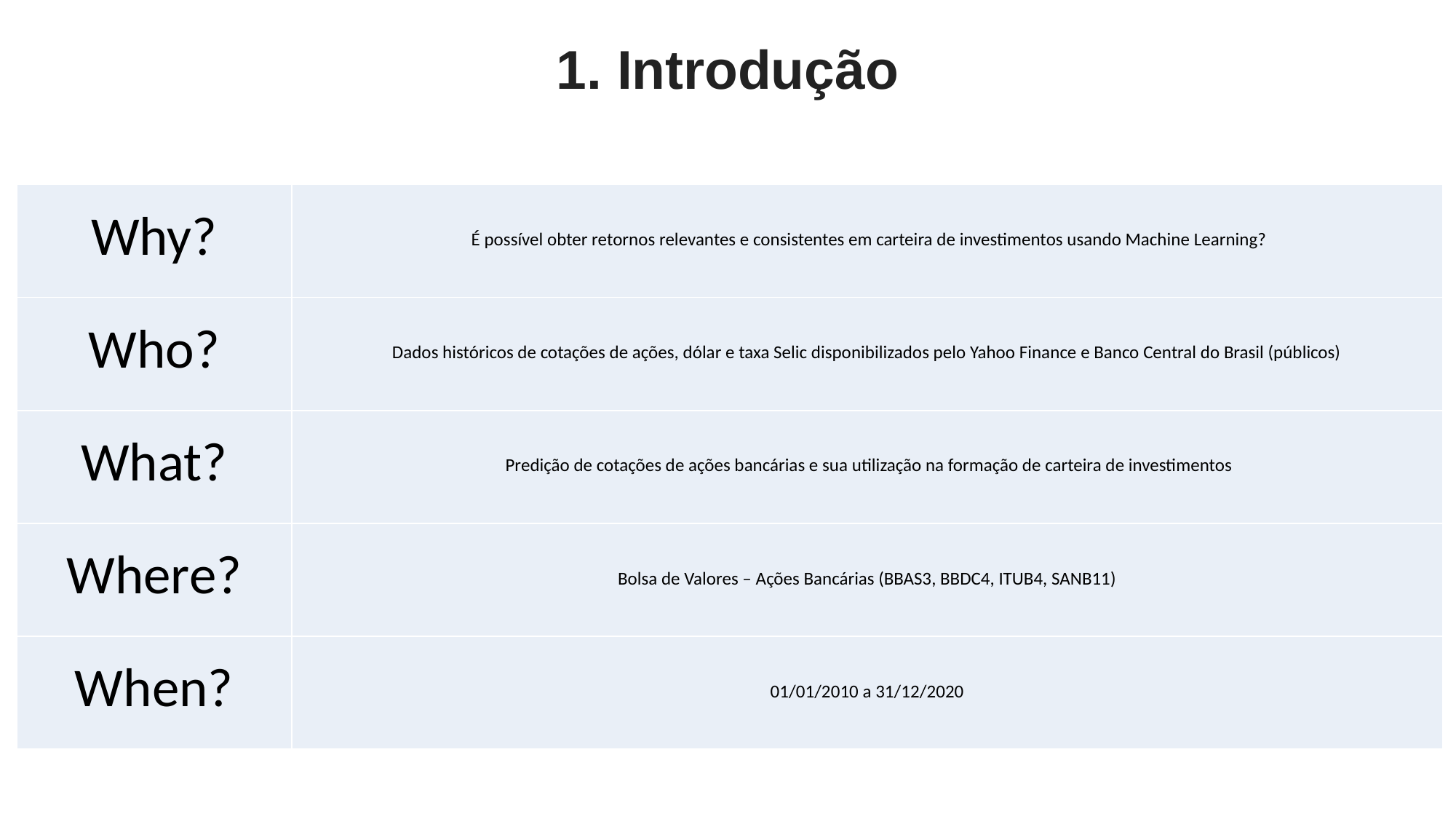

# 1. Introdução
| Why? | É possível obter retornos relevantes e consistentes em carteira de investimentos usando Machine Learning? |
| --- | --- |
| Who? | Dados históricos de cotações de ações, dólar e taxa Selic disponibilizados pelo Yahoo Finance e Banco Central do Brasil (públicos) |
| What? | Predição de cotações de ações bancárias e sua utilização na formação de carteira de investimentos |
| Where? | Bolsa de Valores – Ações Bancárias (BBAS3, BBDC4, ITUB4, SANB11) |
| When? | 01/01/2010 a 31/12/2020 |